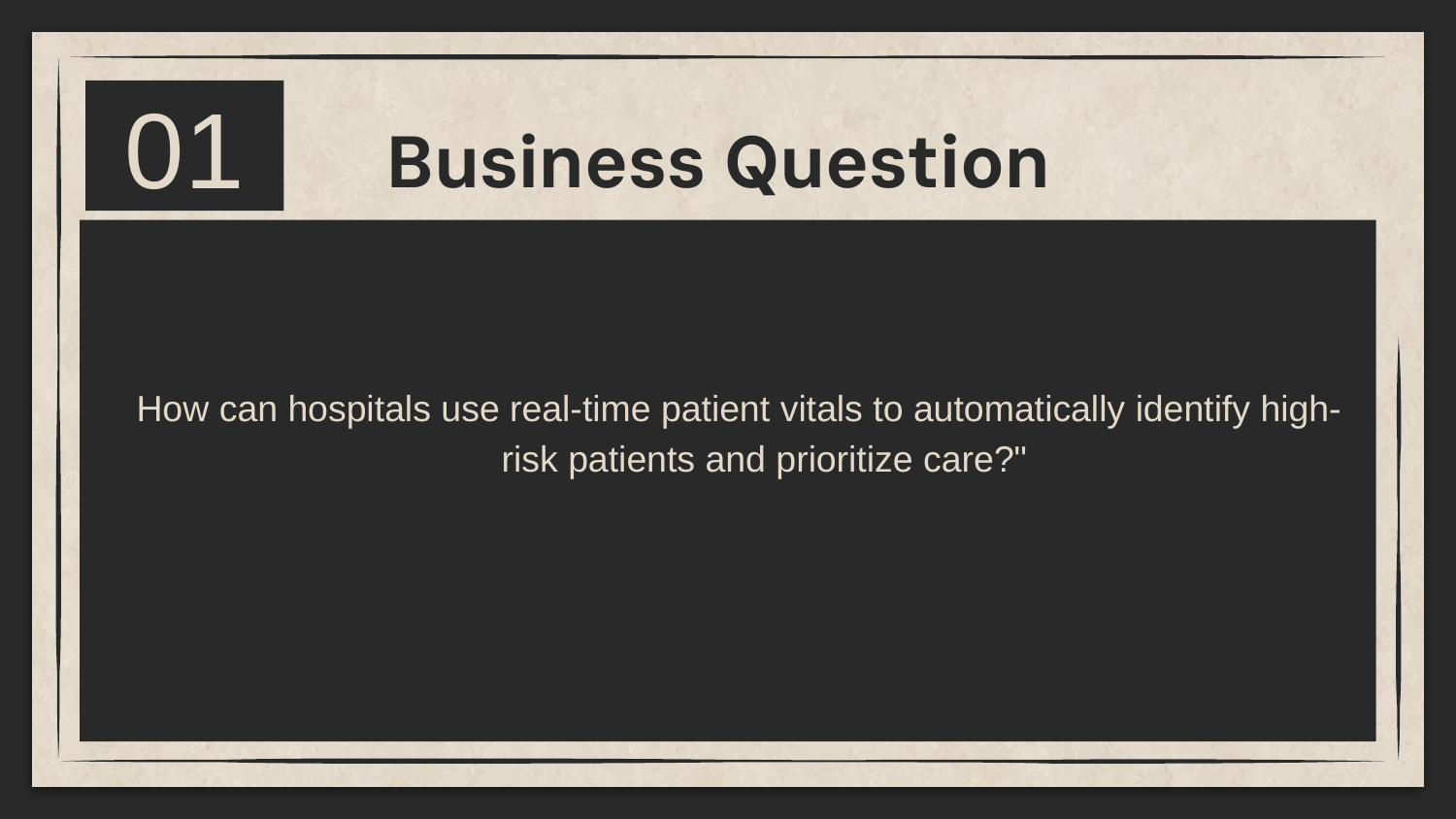

01
# Business Question

How can hospitals use real-time patient vitals to automatically identify high-risk patients and prioritize care?"